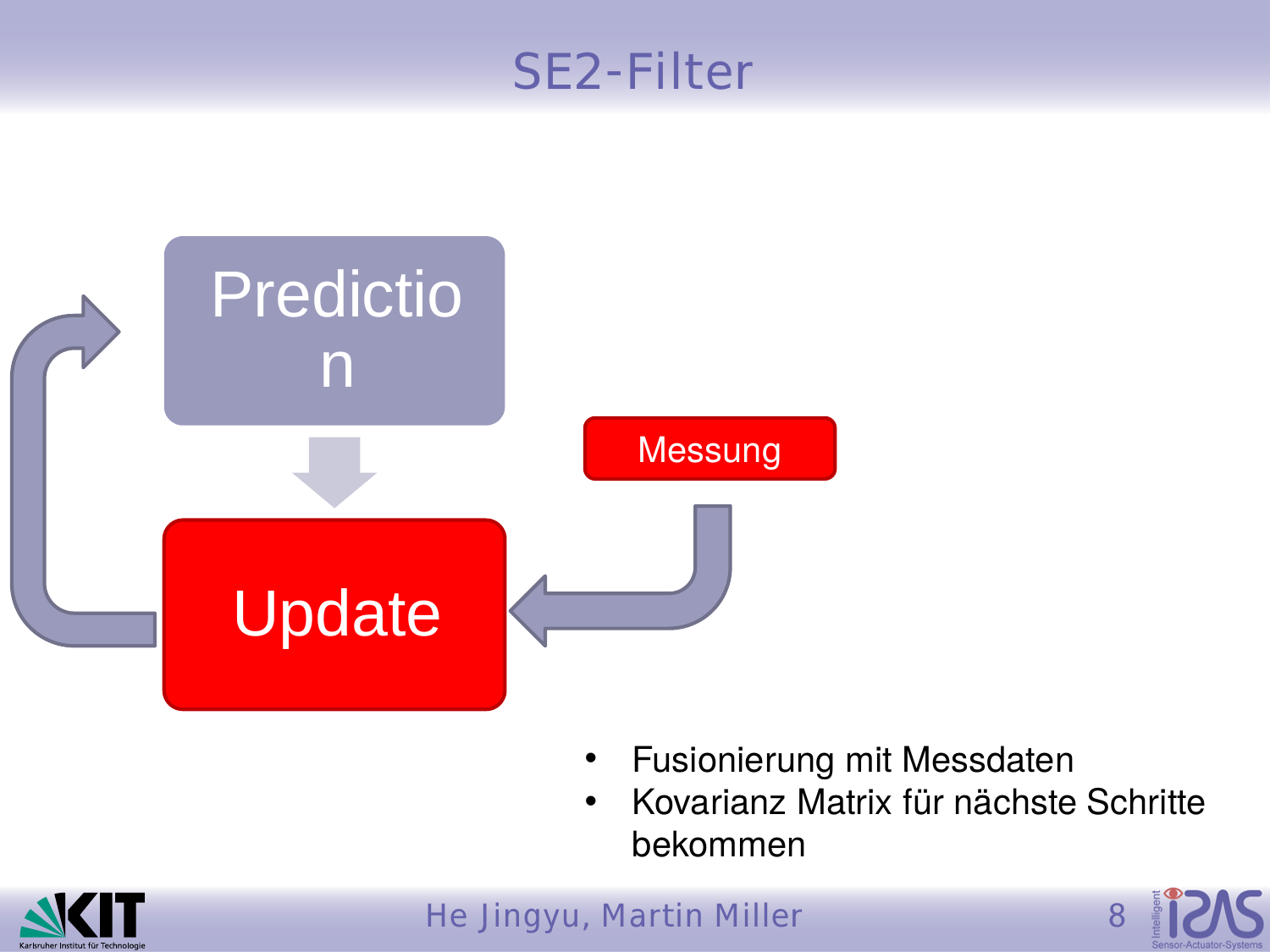

# SE2-Filter
Prediction

Update

Messung

Fusionierung mit Messdaten
Kovarianz Matrix für nächste Schritte bekommen
8